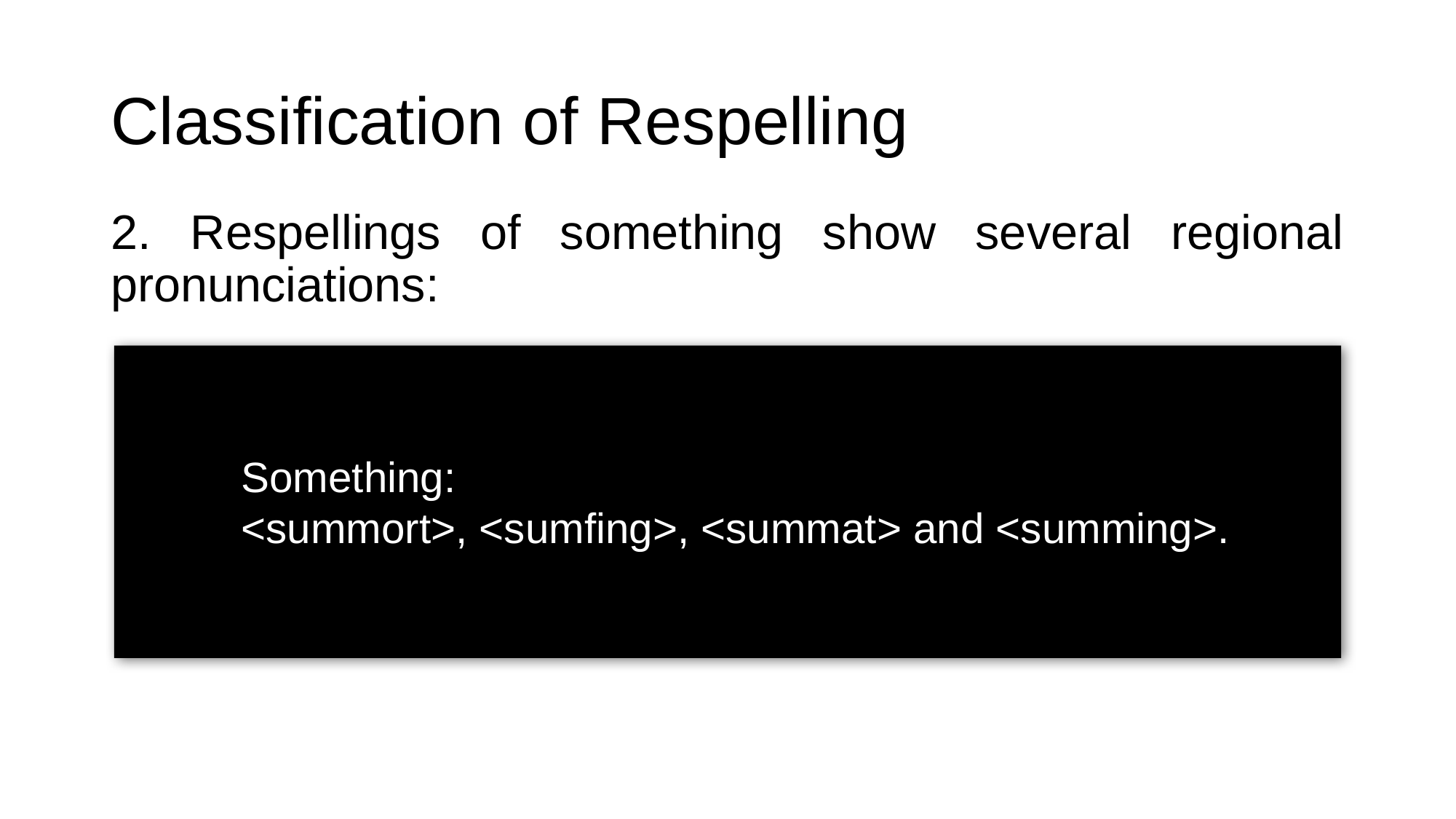

# Classification of Respelling
2. Respellings of something show several regional pronunciations:

Something:
<summort>, <sumfing>, <summat> and <summing>.